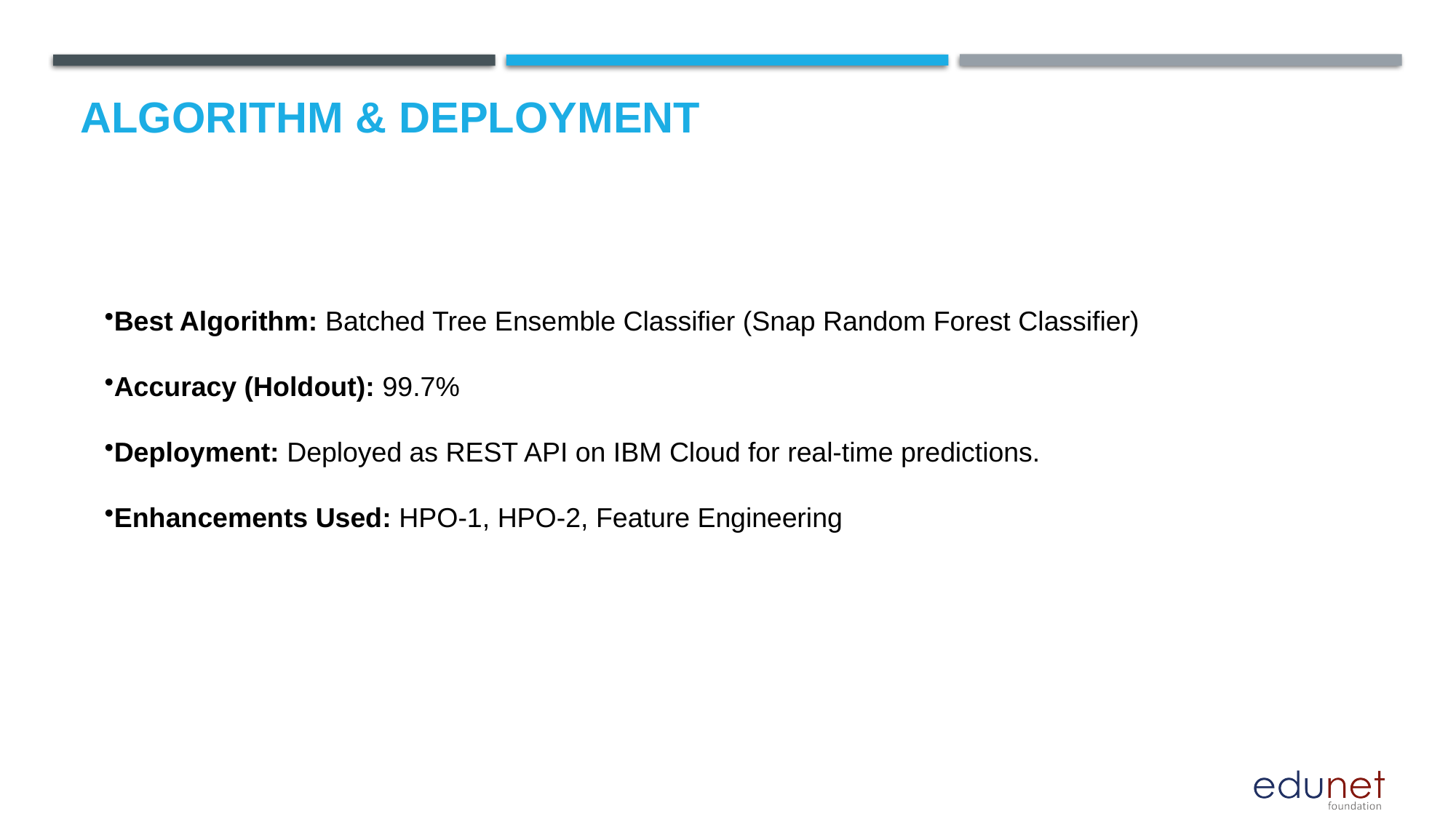

# Algorithm & Deployment

Best Algorithm: Batched Tree Ensemble Classifier (Snap Random Forest Classifier)

Accuracy (Holdout): 99.7%

Deployment: Deployed as REST API on IBM Cloud for real-time predictions.

Enhancements Used: HPO-1, HPO-2, Feature Engineering